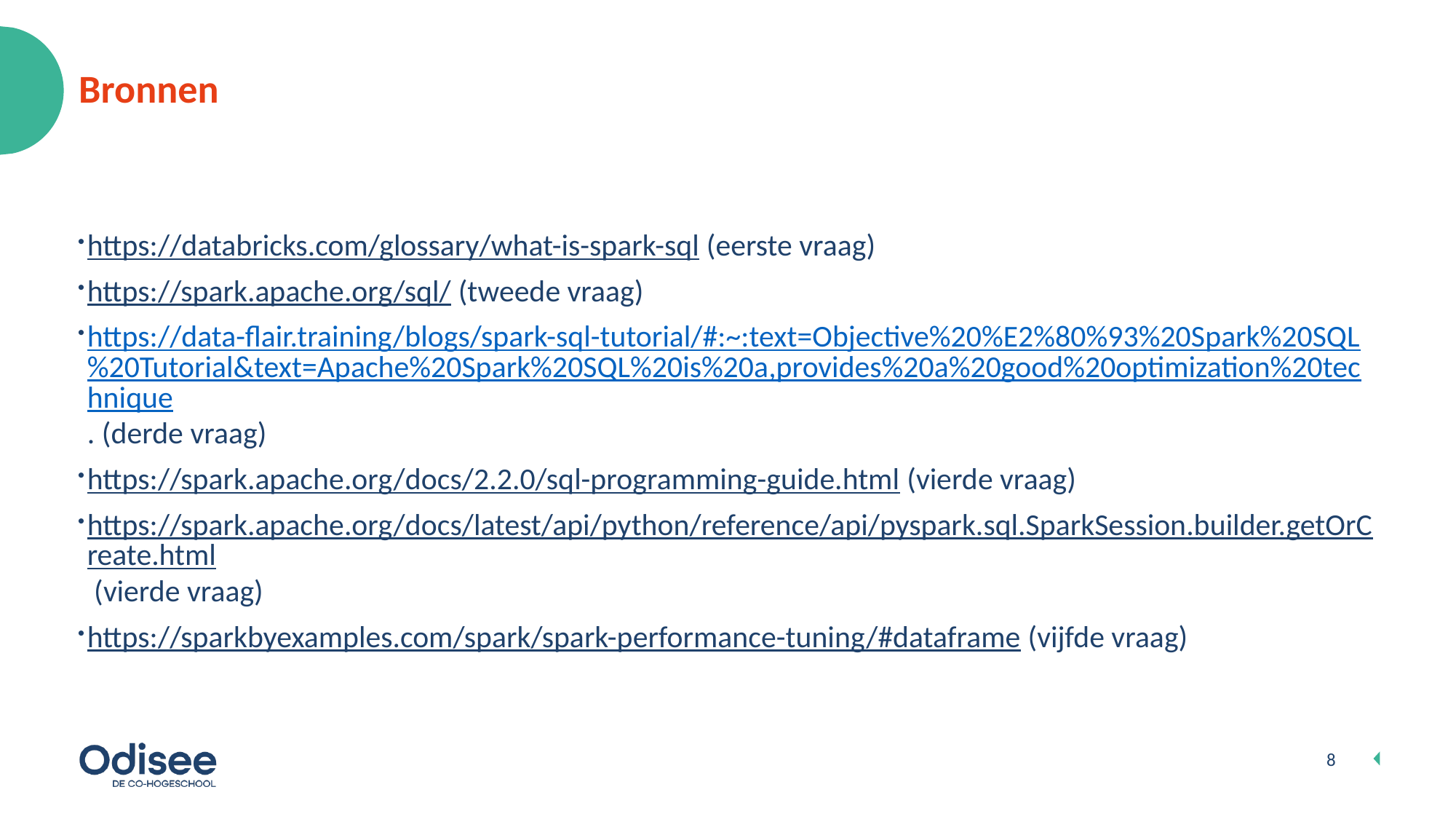

# Bronnen
https://databricks.com/glossary/what-is-spark-sql (eerste vraag)
https://spark.apache.org/sql/ (tweede vraag)
https://data-flair.training/blogs/spark-sql-tutorial/#:~:text=Objective%20%E2%80%93%20Spark%20SQL%20Tutorial&text=Apache%20Spark%20SQL%20is%20a,provides%20a%20good%20optimization%20technique. (derde vraag)
https://spark.apache.org/docs/2.2.0/sql-programming-guide.html (vierde vraag)
https://spark.apache.org/docs/latest/api/python/reference/api/pyspark.sql.SparkSession.builder.getOrCreate.html (vierde vraag)
https://sparkbyexamples.com/spark/spark-performance-tuning/#dataframe (vijfde vraag)
8